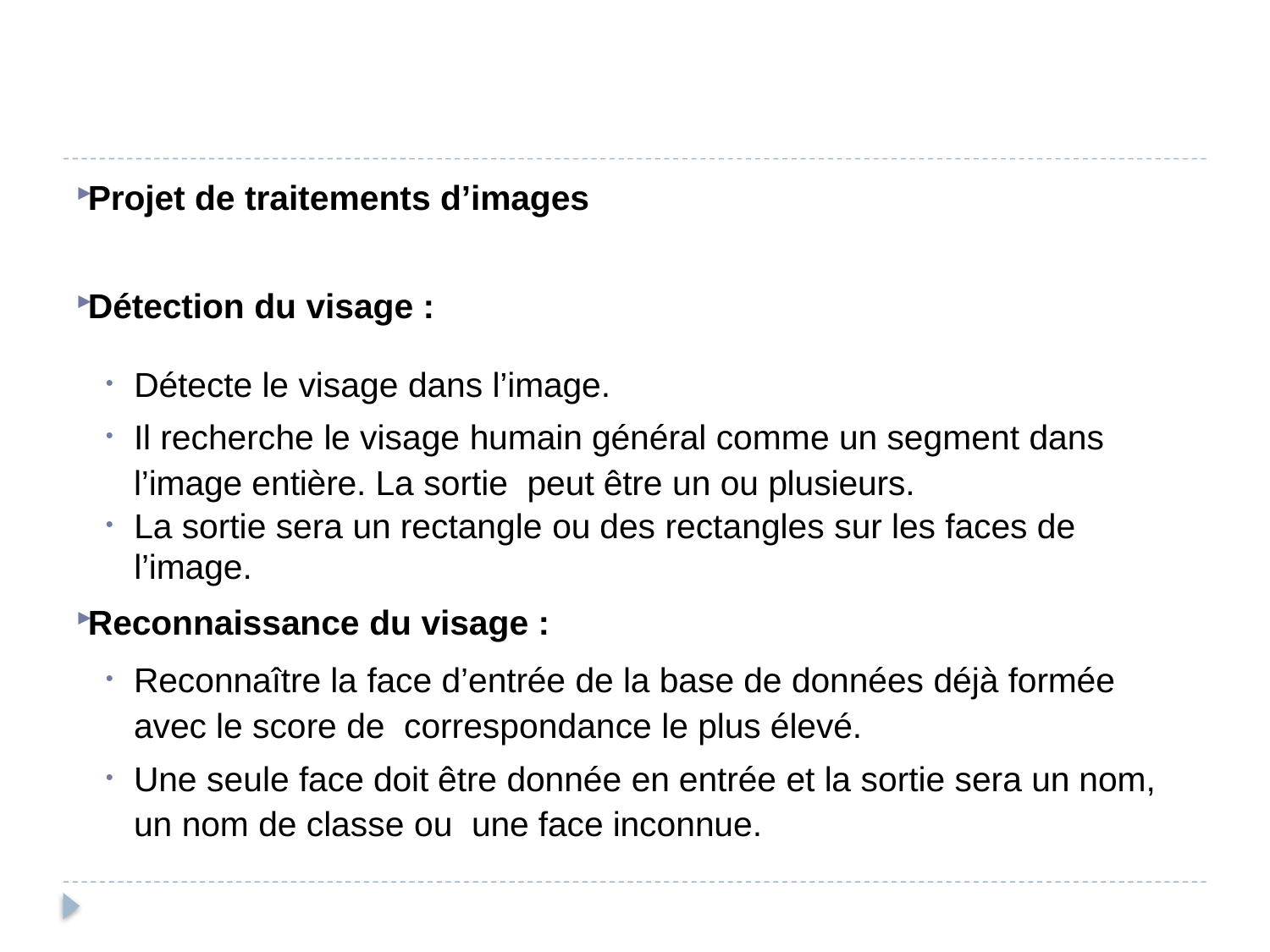

#
Projet de traitements d’images

Détection du visage :

Détecte le visage dans l’image.
Il recherche le visage humain général comme un segment dans l’image entière. La sortie  peut être un ou plusieurs.
La sortie sera un rectangle ou des rectangles sur les faces de l’image.
Reconnaissance du visage :
Reconnaître la face d’entrée de la base de données déjà formée avec le score de  correspondance le plus élevé.
Une seule face doit être donnée en entrée et la sortie sera un nom, un nom de classe ou  une face inconnue.